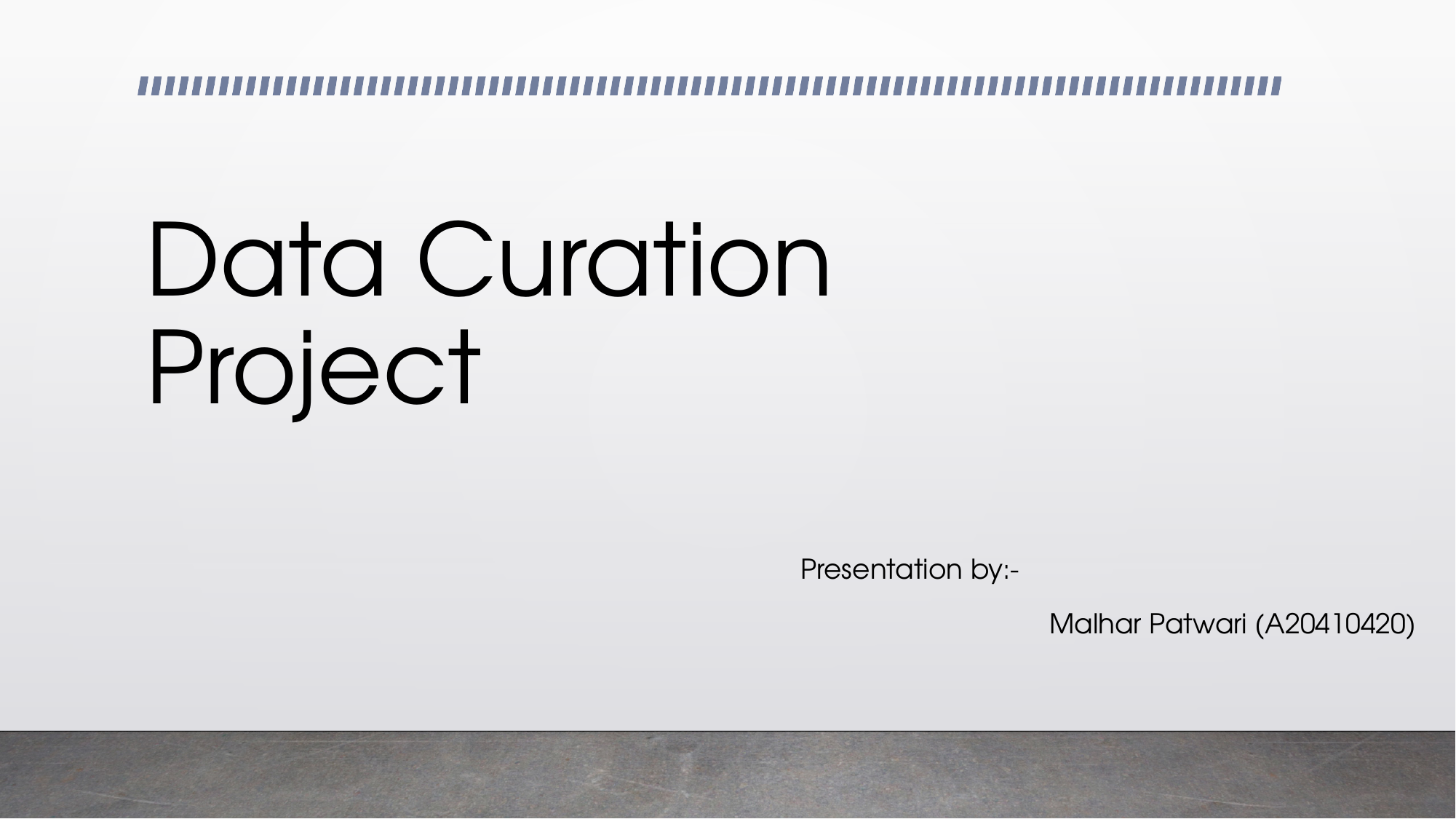

# Data Curation Project

						Presentation by:-
								    Malhar Patwari (A20410420)